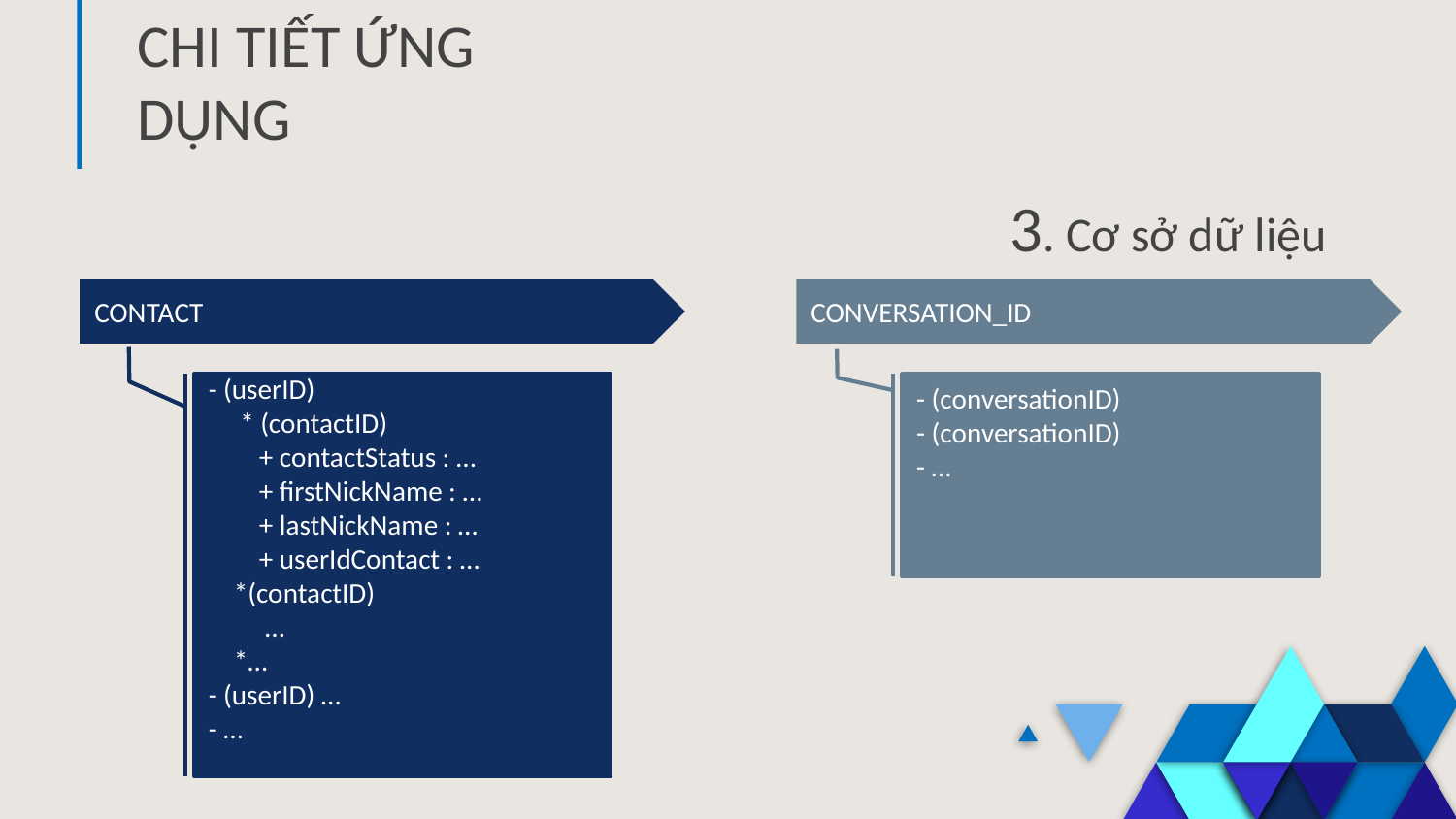

# CHI TIẾT ỨNG DỤNG
3. Cơ sở dữ liệu
CONTACT
CONVERSATION_ID
- (conversationID)
- (conversationID)
- …

- (userID)
     * (contactID)
        + contactStatus : …
        + firstNickName : …
        + lastNickName : …
        + userIdContact : …
    *(contactID)
         …
    *…
- (userID) …
- …